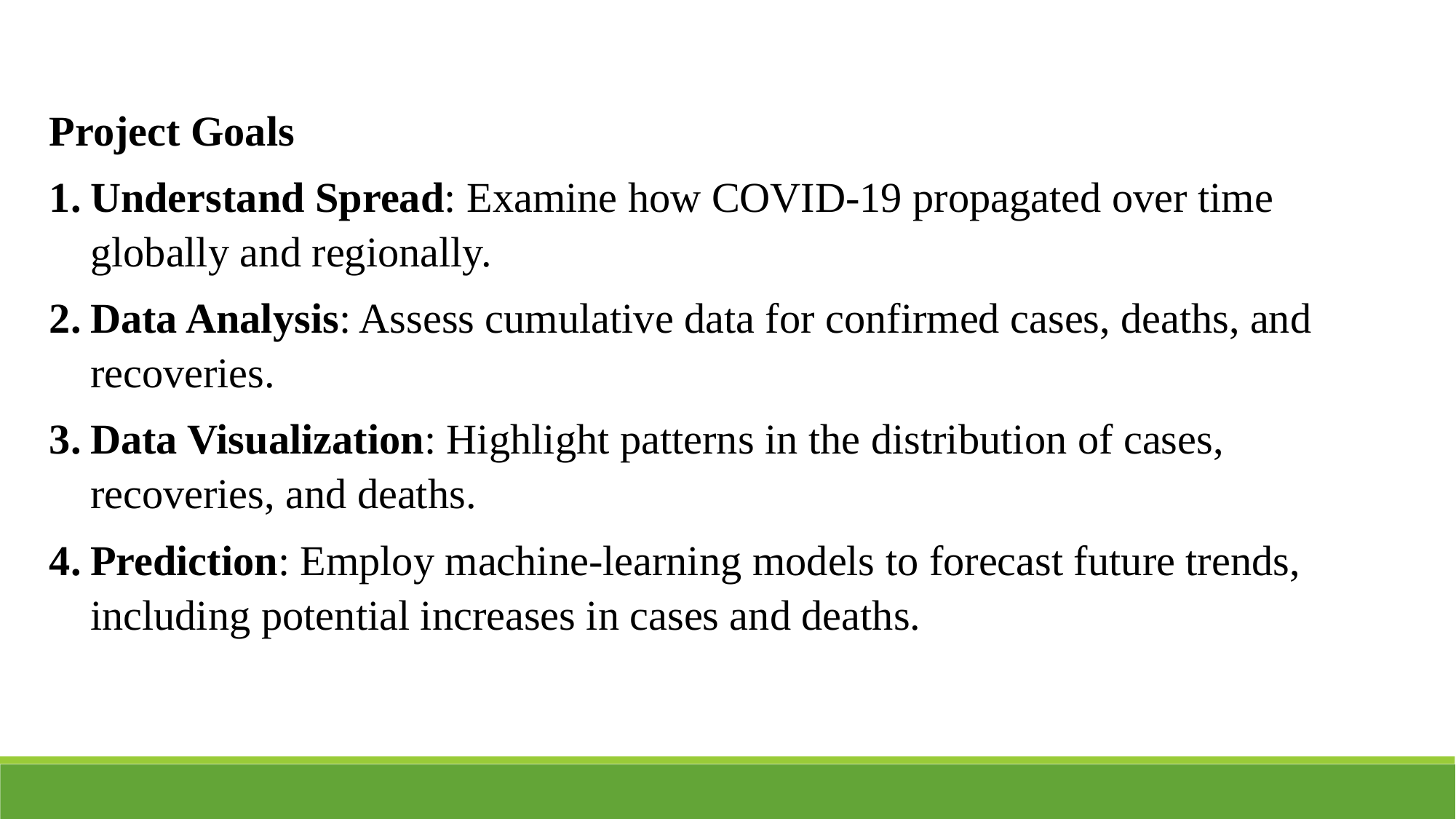

Project Goals
Understand Spread: Examine how COVID-19 propagated over time globally and regionally.
Data Analysis: Assess cumulative data for confirmed cases, deaths, and recoveries.
Data Visualization: Highlight patterns in the distribution of cases, recoveries, and deaths.
Prediction: Employ machine-learning models to forecast future trends, including potential increases in cases and deaths.